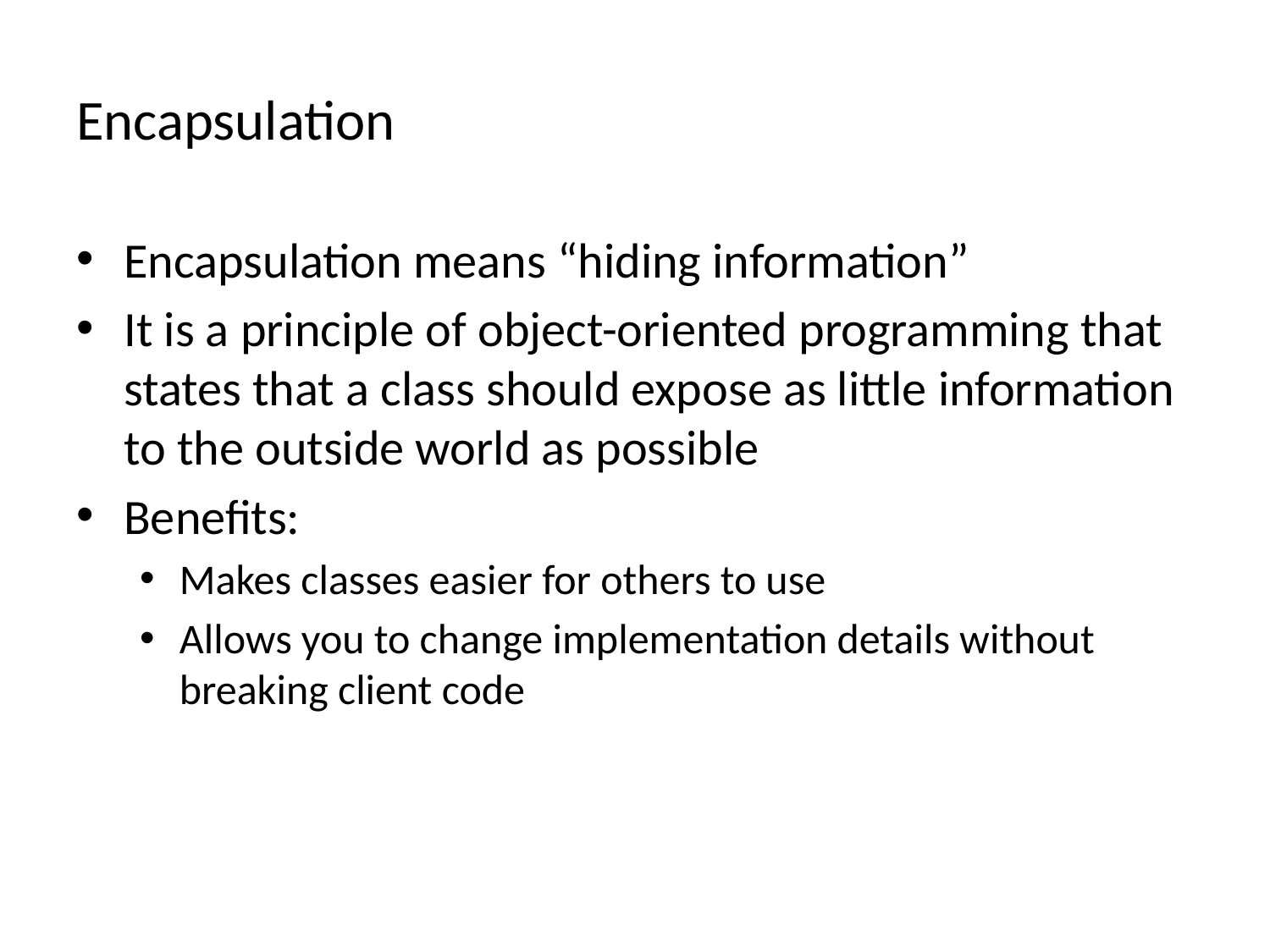

# Encapsulation
Encapsulation means “hiding information”
It is a principle of object-oriented programming that states that a class should expose as little information to the outside world as possible
Benefits:
Makes classes easier for others to use
Allows you to change implementation details without breaking client code